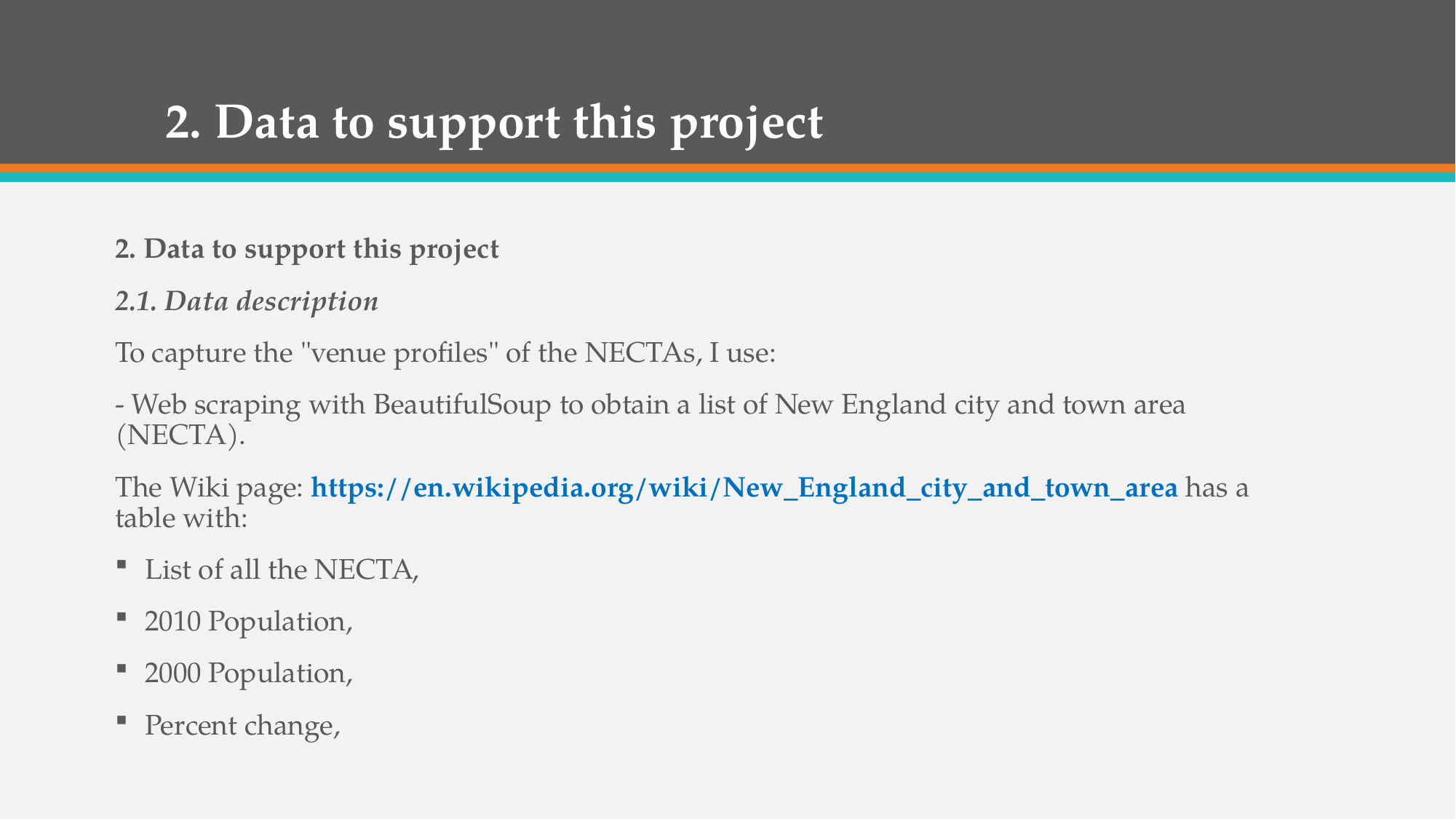

# 2. Data to support this project
2. Data to support this project
2.1. Data description
To capture the "venue profiles" of the NECTAs, I use:
- Web scraping with BeautifulSoup to obtain a list of New England city and town area (NECTA).
The Wiki page: https://en.wikipedia.org/wiki/New_England_city_and_town_area has a table with:
List of all the NECTA,
2010 Population,
2000 Population,
Percent change,